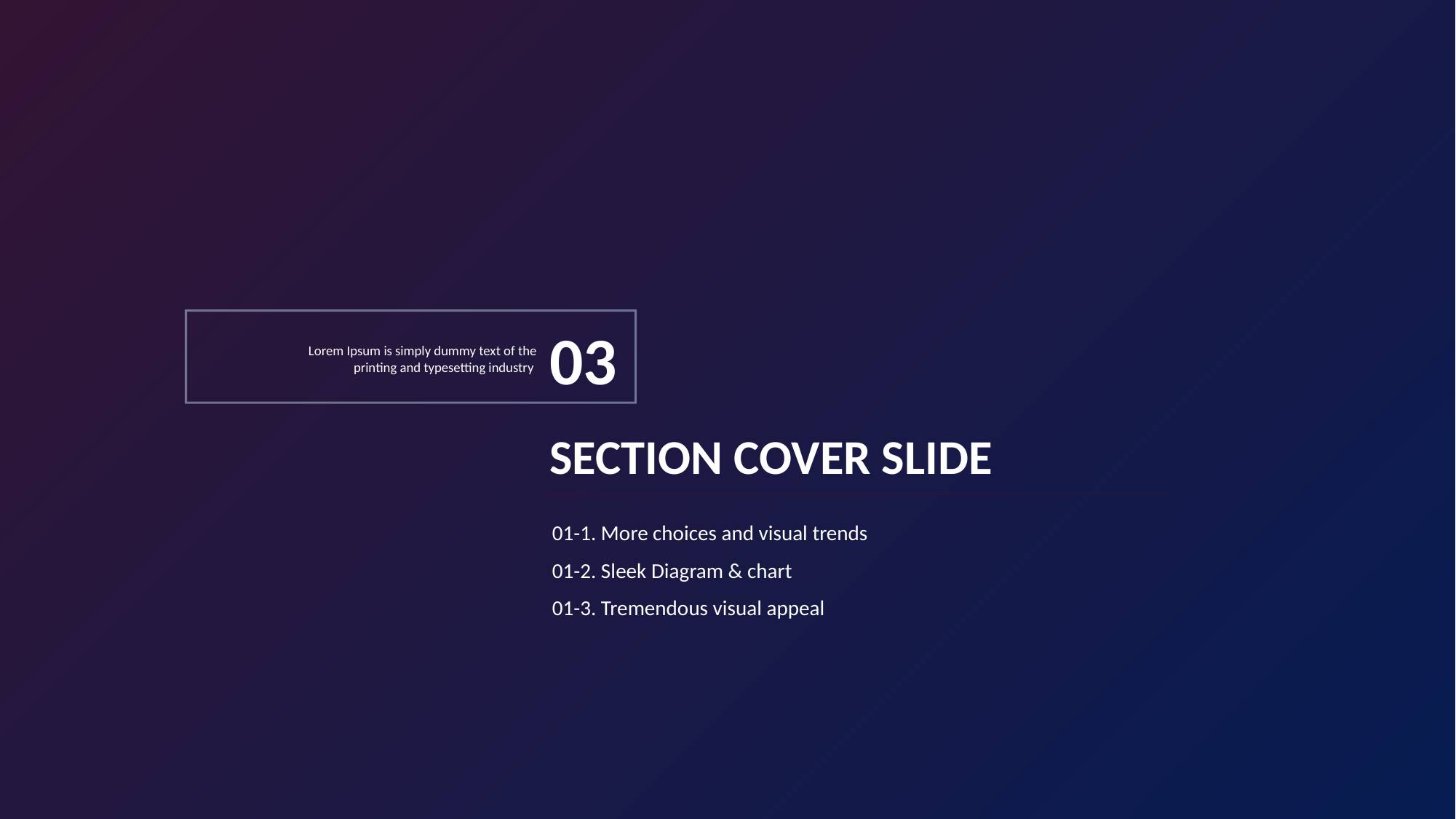

03
Lorem Ipsum is simply dummy text of the printing and typesetting industry
SECTION COVER SLIDE
01-1. More choices and visual trends
01-2. Sleek Diagram & chart
01-3. Tremendous visual appeal